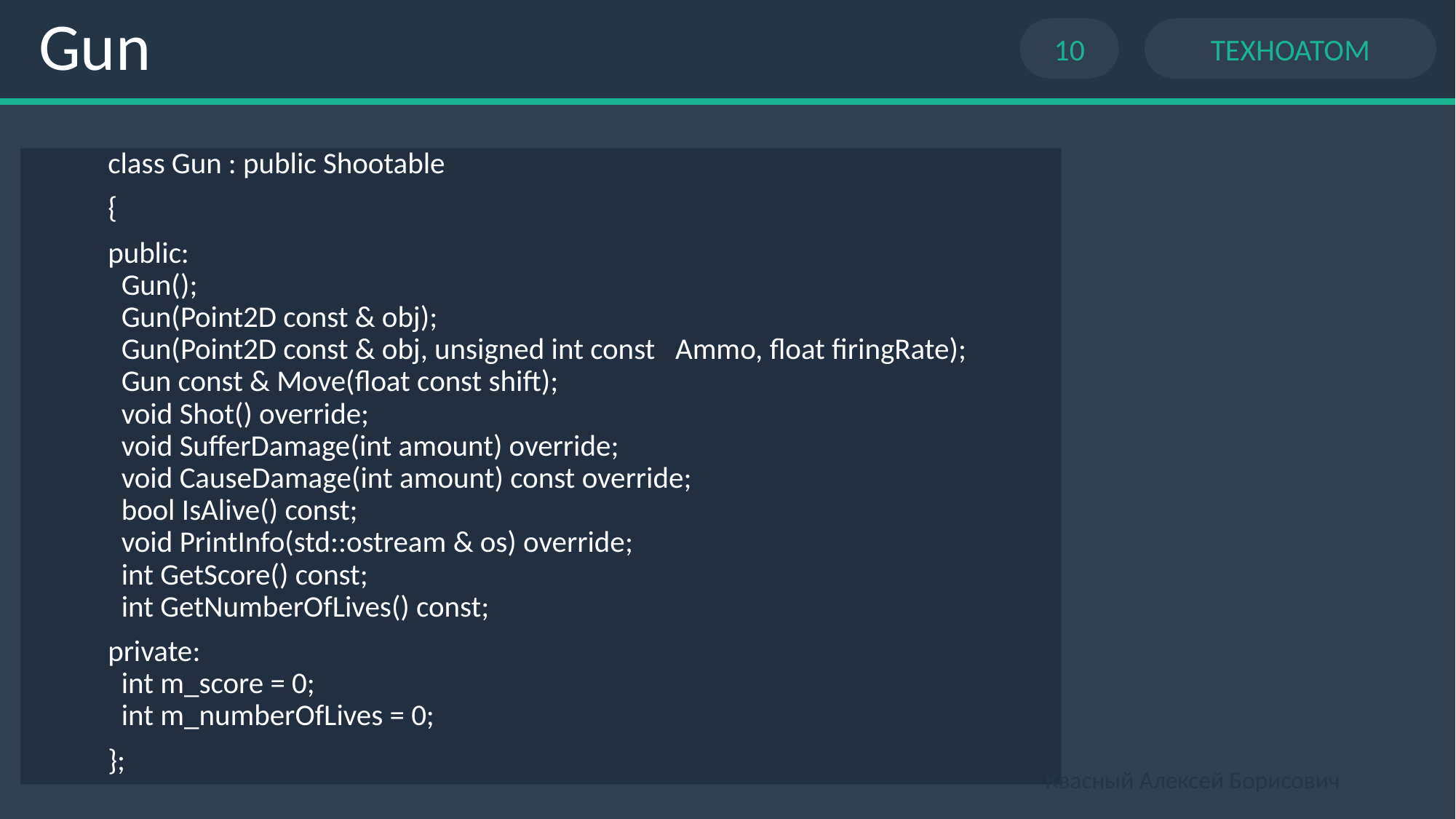

# Gun
10
ТЕХНОАТОМ
class Gun : public Shootable
{
public:
  Gun();
  Gun(Point2D const & obj);
  Gun(Point2D const & obj, unsigned int const   Ammo, float firingRate);
  Gun const & Move(float const shift);
  void Shot() override;
  void SufferDamage(int amount) override;
  void CauseDamage(int amount) const override;
  bool IsAlive() const;
  void PrintInfo(std::ostream & os) override;
  int GetScore() const;
  int GetNumberOfLives() const;
private:
  int m_score = 0;
  int m_numberOfLives = 0;
};

Квасный Алексей Борисович